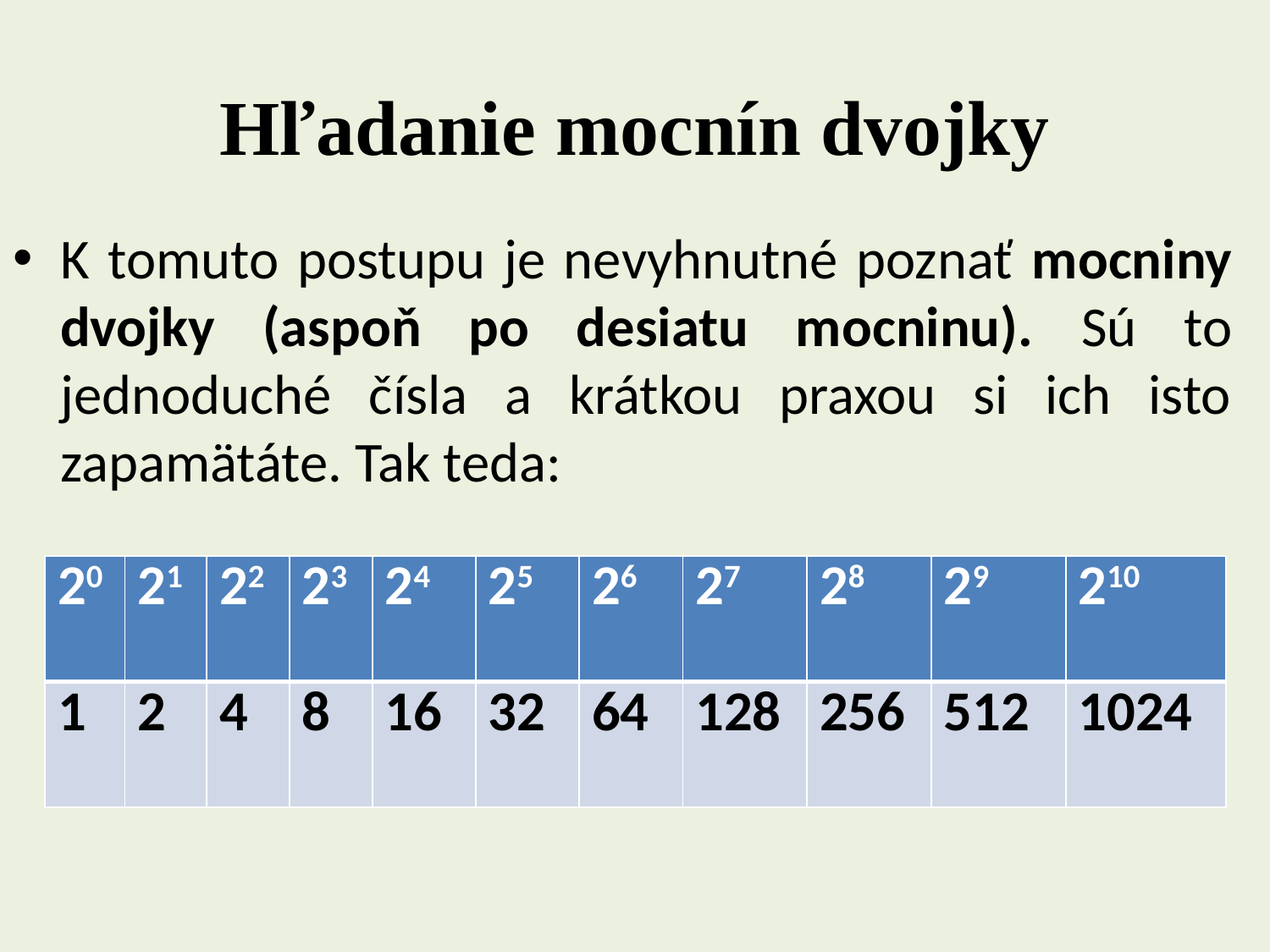

# Hľadanie mocnín dvojky
K tomuto postupu je nevyhnutné poznať mocniny dvojky (aspoň po desiatu mocninu). Sú to jednoduché čísla a krátkou praxou si ich isto zapamätáte. Tak teda:

| 20 | 21 | 22 | 23 | 24 | 25 | 26 | 27 | 28 | 29 | 210 |
| --- | --- | --- | --- | --- | --- | --- | --- | --- | --- | --- |
| 1 | 2 | 4 | 8 | 16 | 32 | 64 | 128 | 256 | 512 | 1024 |